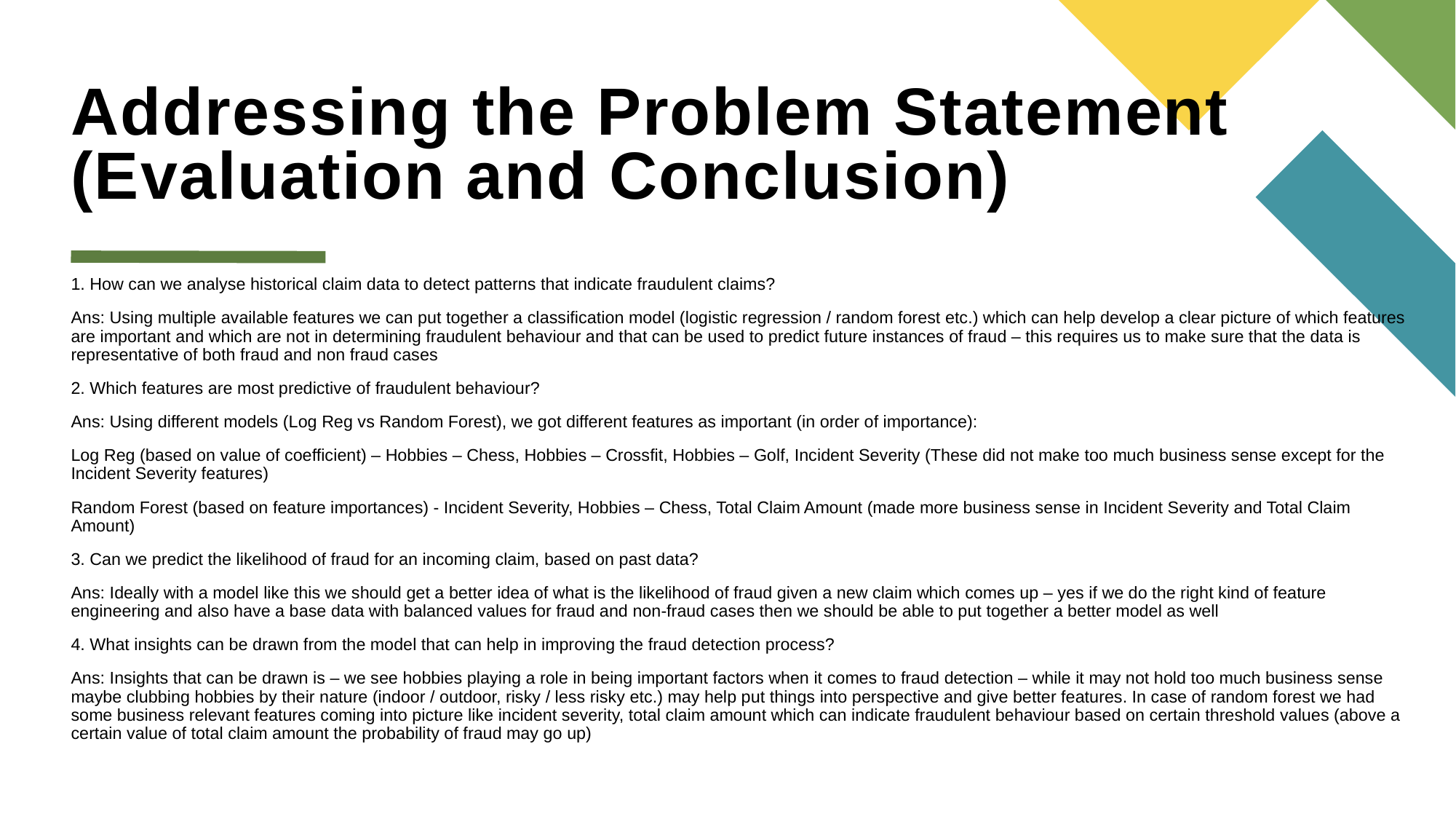

# Addressing the Problem Statement (Evaluation and Conclusion)
1. How can we analyse historical claim data to detect patterns that indicate fraudulent claims?
Ans: Using multiple available features we can put together a classification model (logistic regression / random forest etc.) which can help develop a clear picture of which features are important and which are not in determining fraudulent behaviour and that can be used to predict future instances of fraud – this requires us to make sure that the data is representative of both fraud and non fraud cases
2. Which features are most predictive of fraudulent behaviour?
Ans: Using different models (Log Reg vs Random Forest), we got different features as important (in order of importance):
Log Reg (based on value of coefficient) – Hobbies – Chess, Hobbies – Crossfit, Hobbies – Golf, Incident Severity (These did not make too much business sense except for the Incident Severity features)
Random Forest (based on feature importances) - Incident Severity, Hobbies – Chess, Total Claim Amount (made more business sense in Incident Severity and Total Claim Amount)
3. Can we predict the likelihood of fraud for an incoming claim, based on past data?
Ans: Ideally with a model like this we should get a better idea of what is the likelihood of fraud given a new claim which comes up – yes if we do the right kind of feature engineering and also have a base data with balanced values for fraud and non-fraud cases then we should be able to put together a better model as well
4. What insights can be drawn from the model that can help in improving the fraud detection process?
Ans: Insights that can be drawn is – we see hobbies playing a role in being important factors when it comes to fraud detection – while it may not hold too much business sense maybe clubbing hobbies by their nature (indoor / outdoor, risky / less risky etc.) may help put things into perspective and give better features. In case of random forest we had some business relevant features coming into picture like incident severity, total claim amount which can indicate fraudulent behaviour based on certain threshold values (above a certain value of total claim amount the probability of fraud may go up)